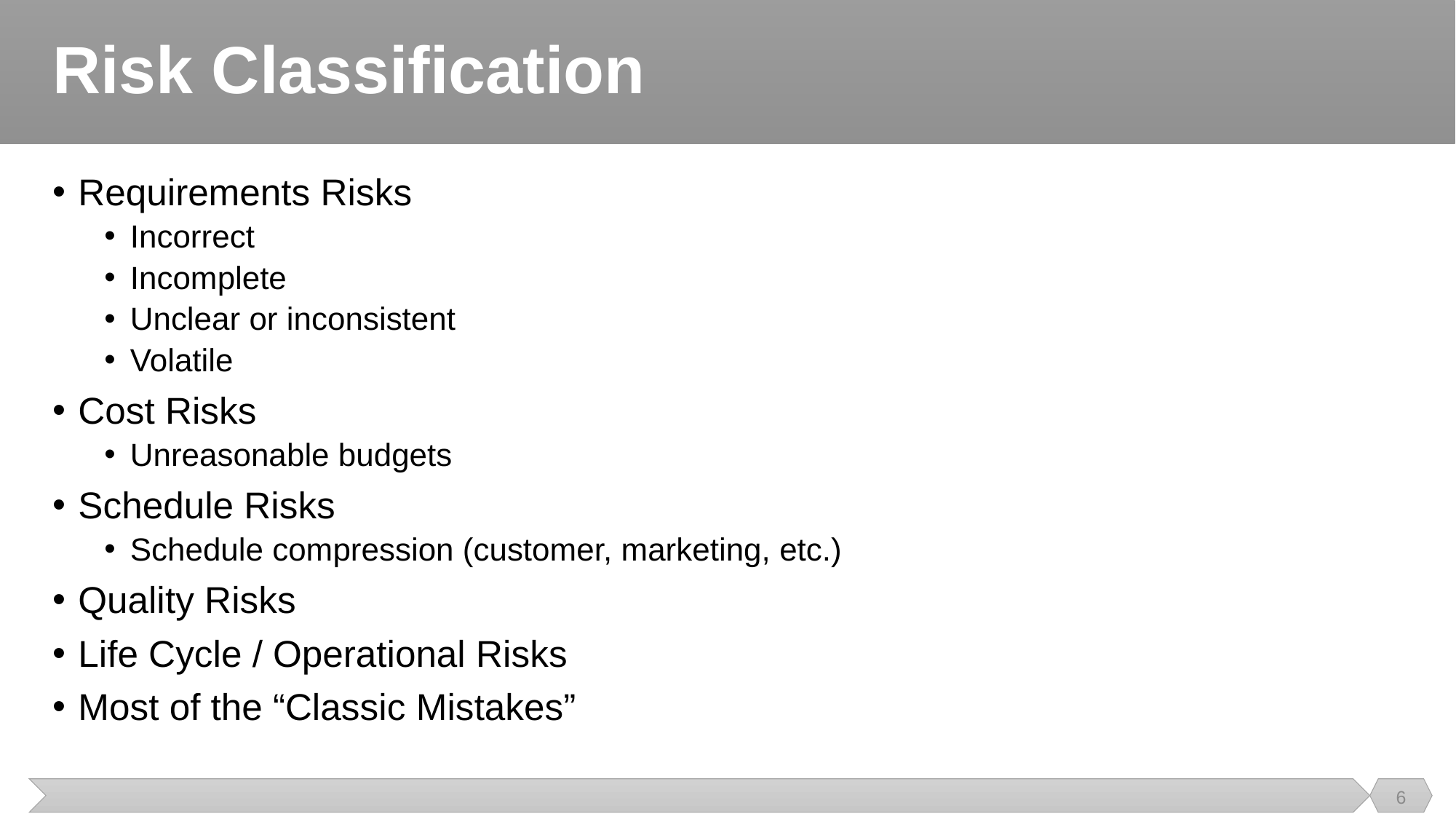

# Risk Classification
Requirements Risks
Incorrect
Incomplete
Unclear or inconsistent
Volatile
Cost Risks
Unreasonable budgets
Schedule Risks
Schedule compression (customer, marketing, etc.)
Quality Risks
Life Cycle / Operational Risks
Most of the “Classic Mistakes”
6